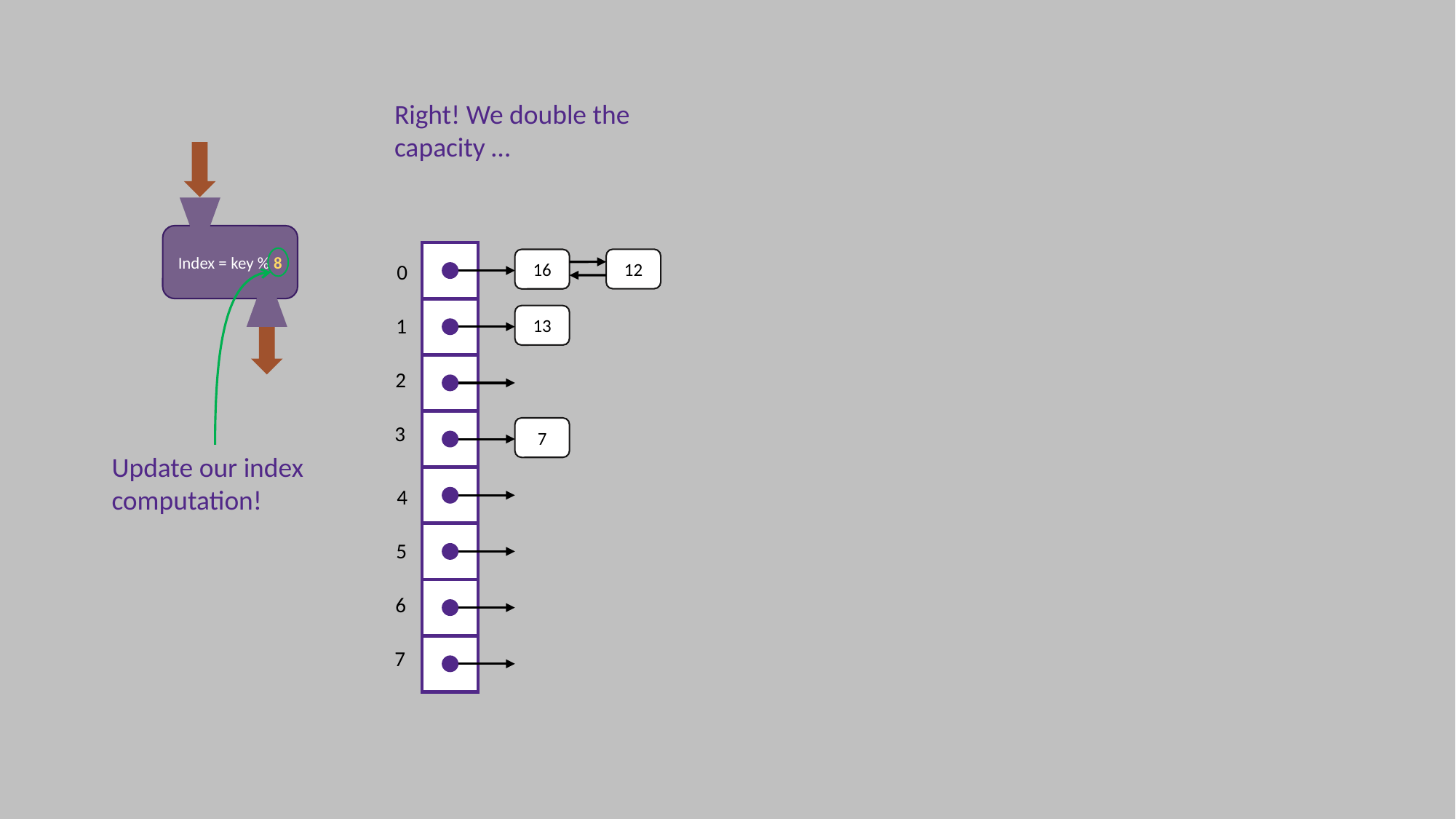

Right! We double the capacity …

Index = key % 8

12
16
0

13
1

2

3
7

4

5

6

7

Update our index computation!